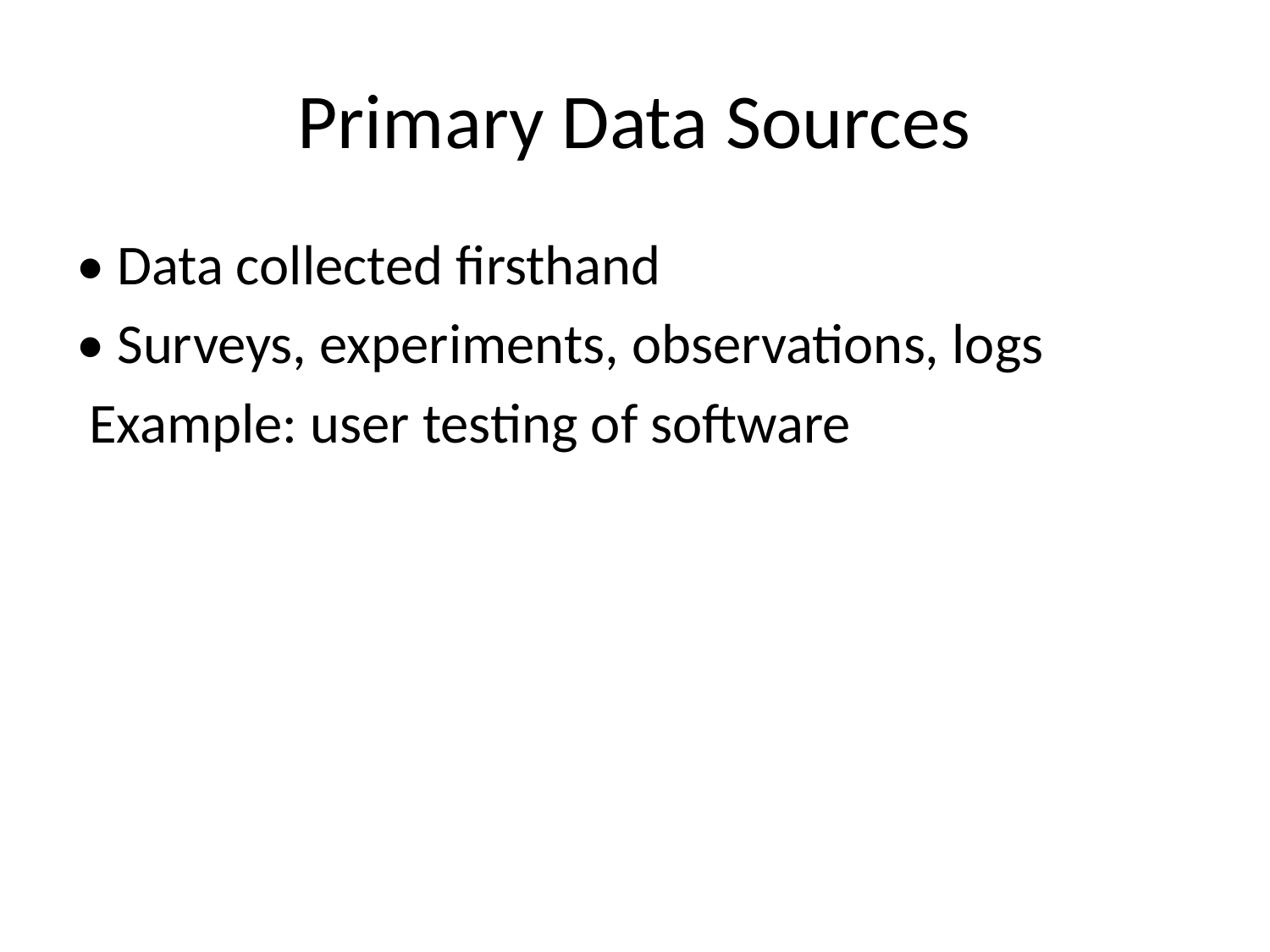

# Primary Data Sources
• Data collected firsthand
• Surveys, experiments, observations, logs
 Example: user testing of software